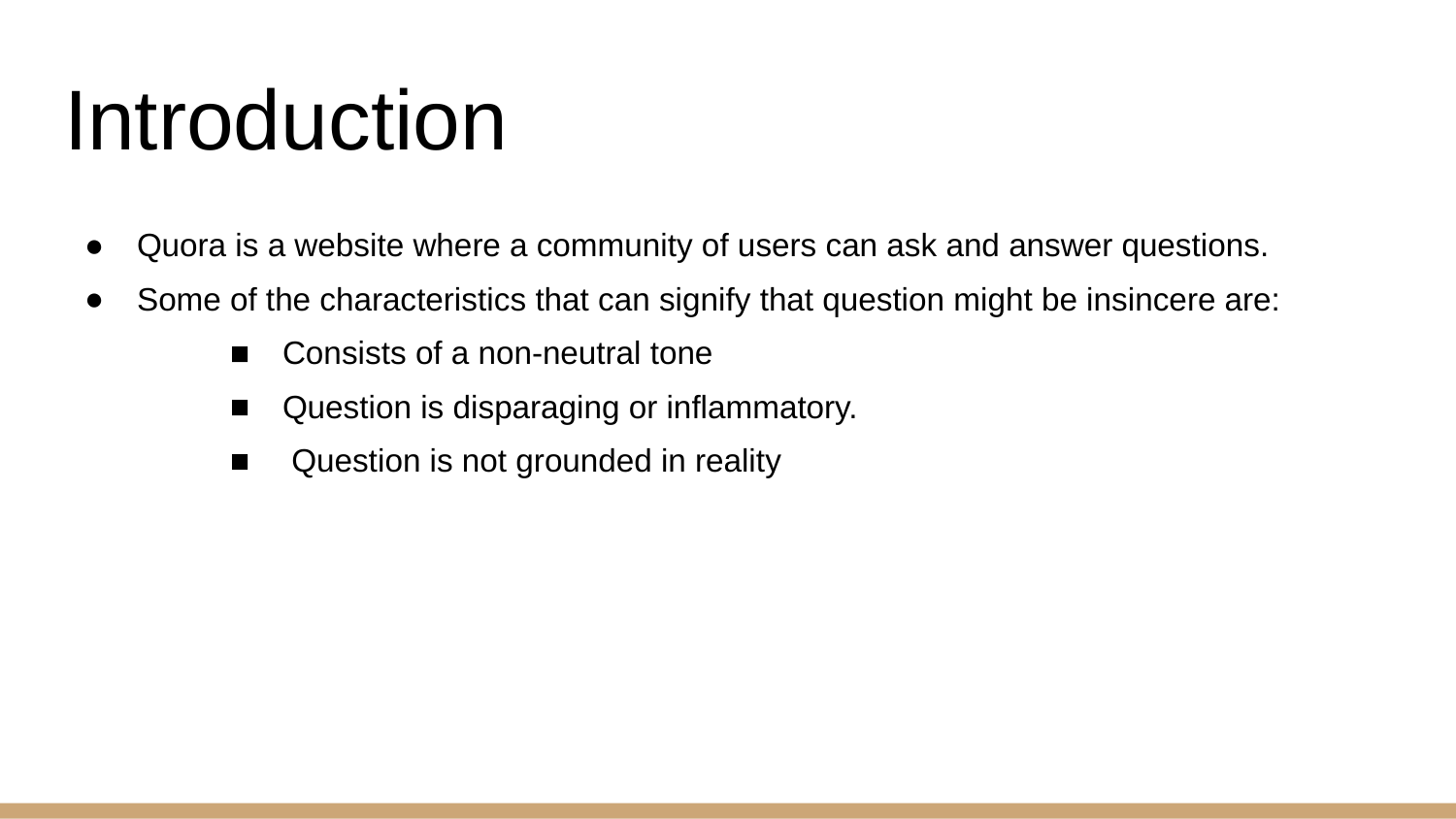

# Introduction
Quora is a website where a community of users can ask and answer questions.
Some of the characteristics that can signify that question might be insincere are:
Consists of a non-neutral tone
Question is disparaging or inflammatory.
 Question is not grounded in reality